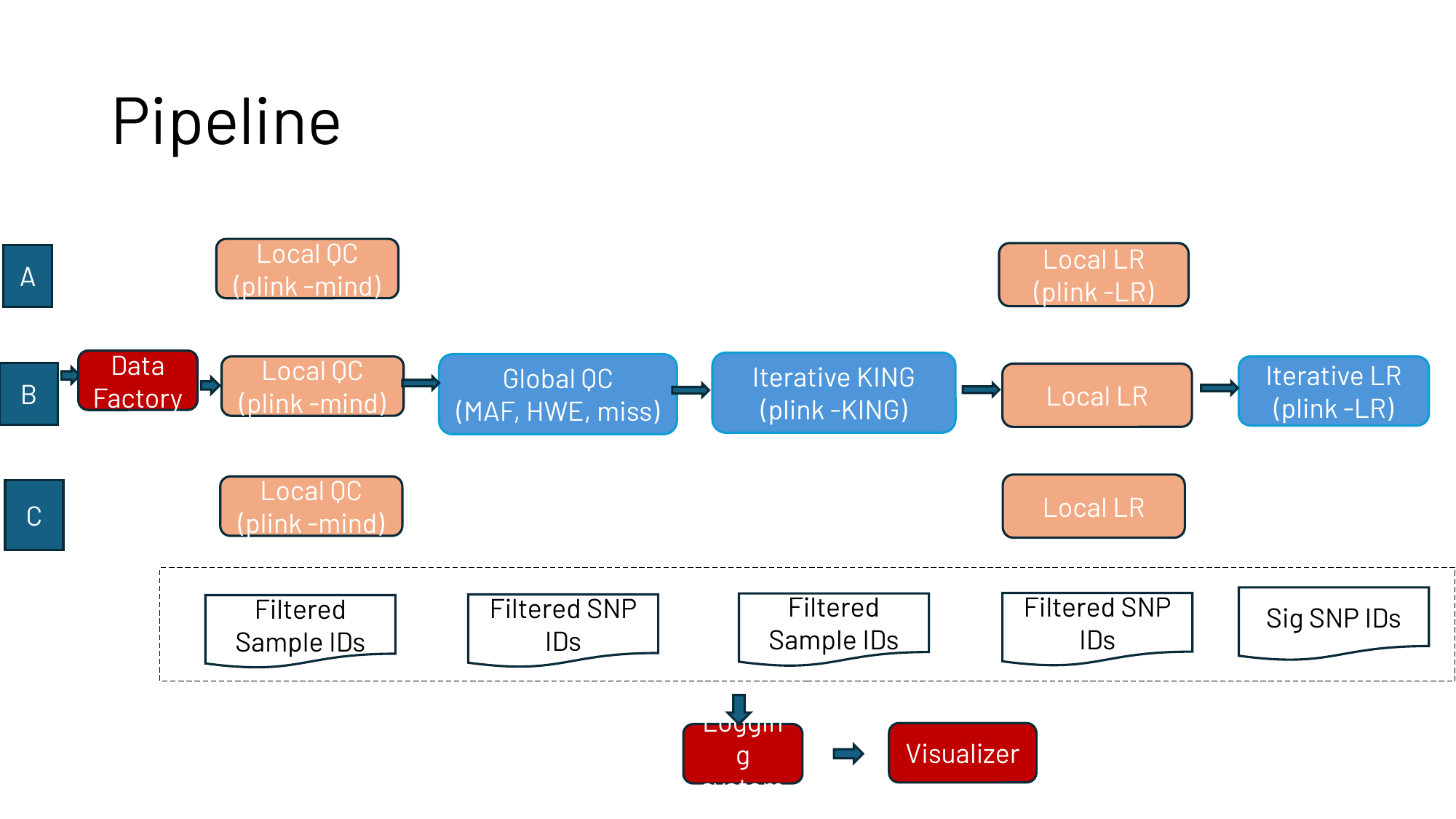

# Pipeline
Local QC
(plink -mind)
Local LR
(plink -LR)
A
Data Factory
Iterative KING
(plink -KING)
Global QC
(MAF, HWE, miss)
Local QC
(plink -mind)
Iterative LR
(plink -LR)
B
Local LR

Local LR
Local QC
(plink -mind)
C

Sig SNP IDs
Filtered SNP IDs
Filtered Sample IDs
Filtered SNP IDs
Filtered Sample IDs

Visualizer
Logging system